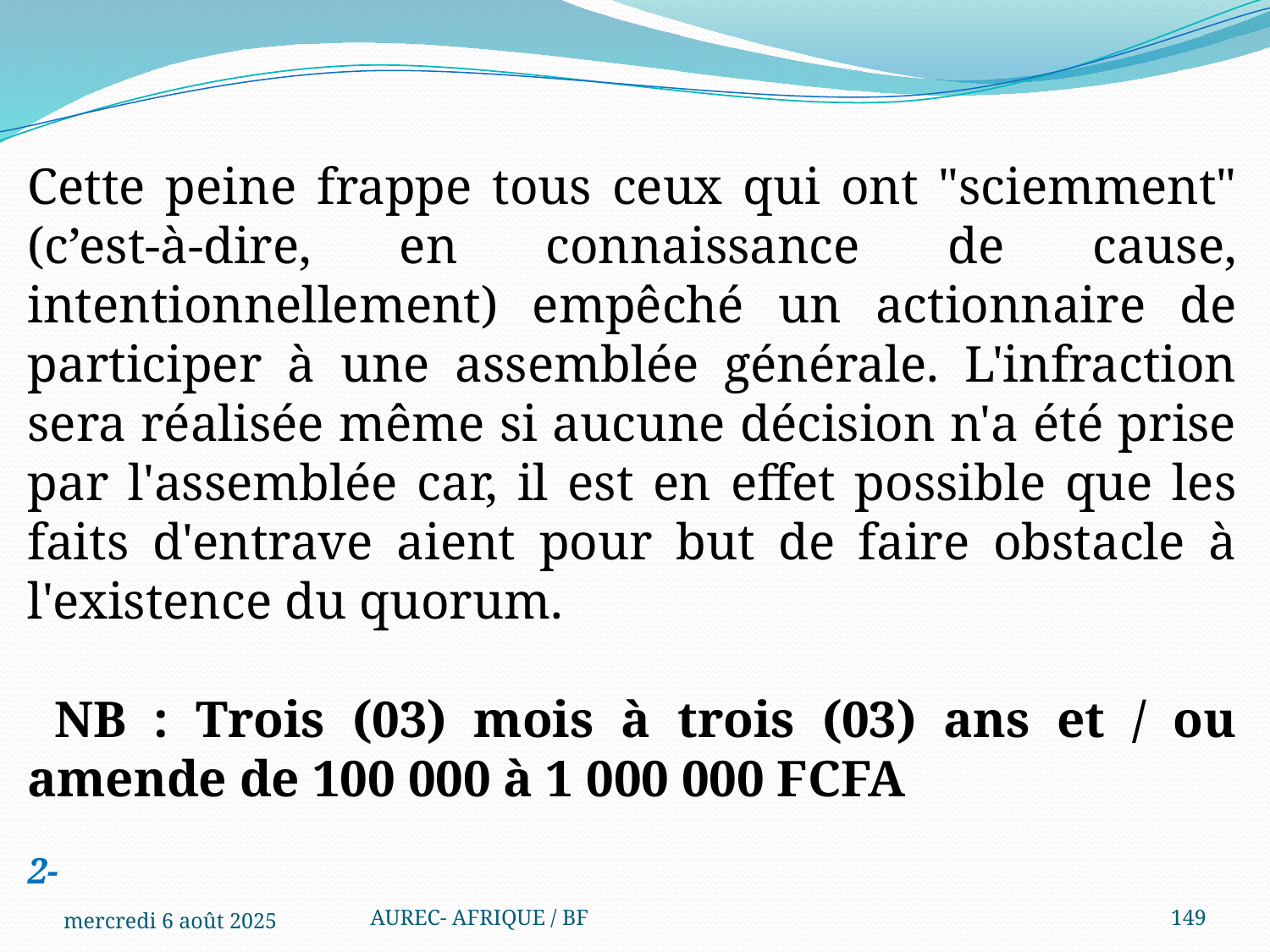

Cette peine frappe tous ceux qui ont "sciemment" (c’est-à-dire, en connaissance de cause, intentionnellement) empêché un actionnaire de participer à une assemblée générale. L'infraction sera réalisée même si aucune décision n'a été prise par l'assemblée car, il est en effet possible que les faits d'entrave aient pour but de faire obstacle à l'existence du quorum.

 NB : Trois (03) mois à trois (03) ans et / ou amende de 100 000 à 1 000 000 FCFA

2-

mercredi 6 août 2025
AUREC- AFRIQUE / BF
149